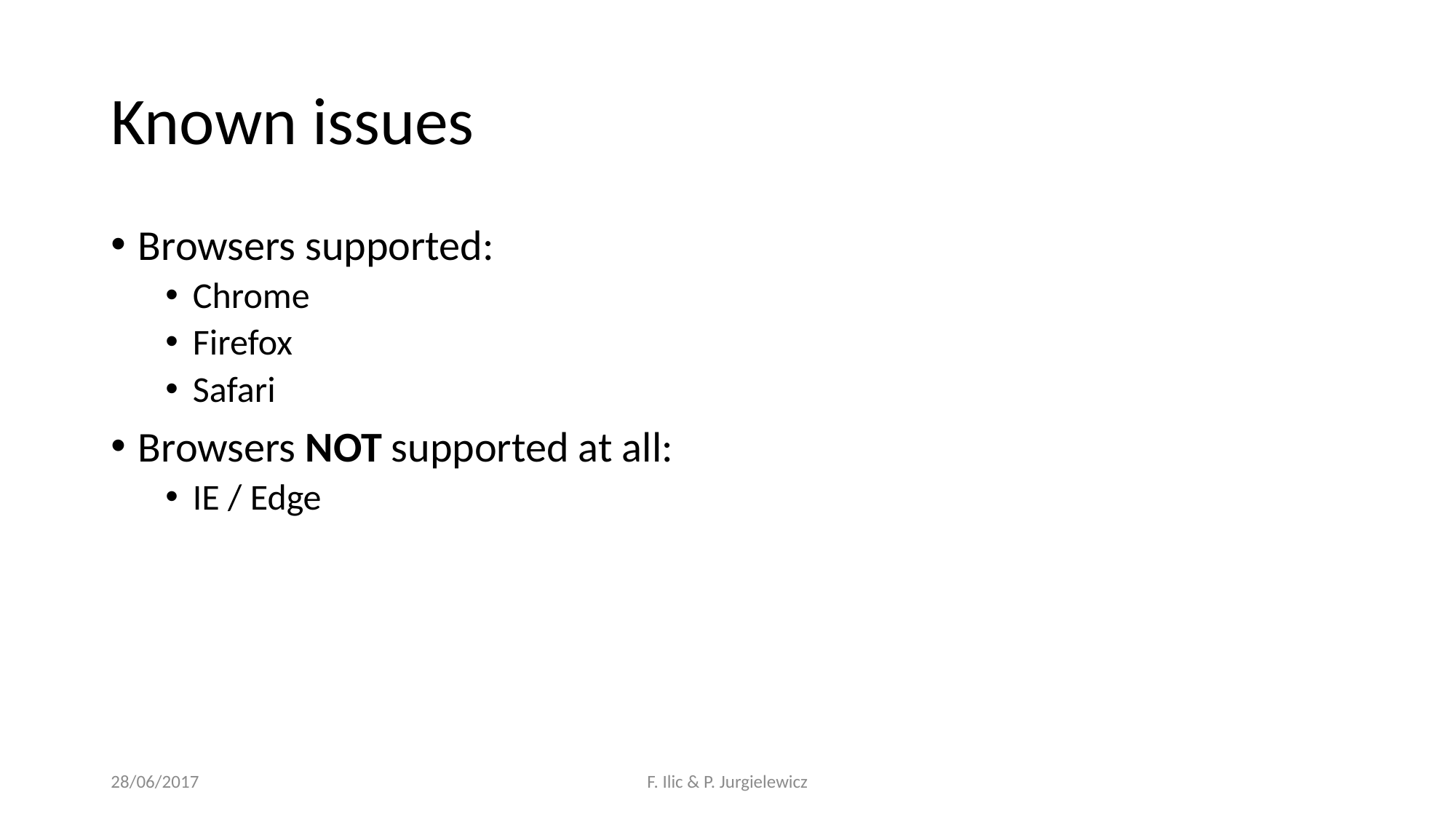

# Known issues
Browsers supported:
Chrome
Firefox
Safari
Browsers NOT supported at all:
IE / Edge
28/06/2017
F. Ilic & P. Jurgielewicz